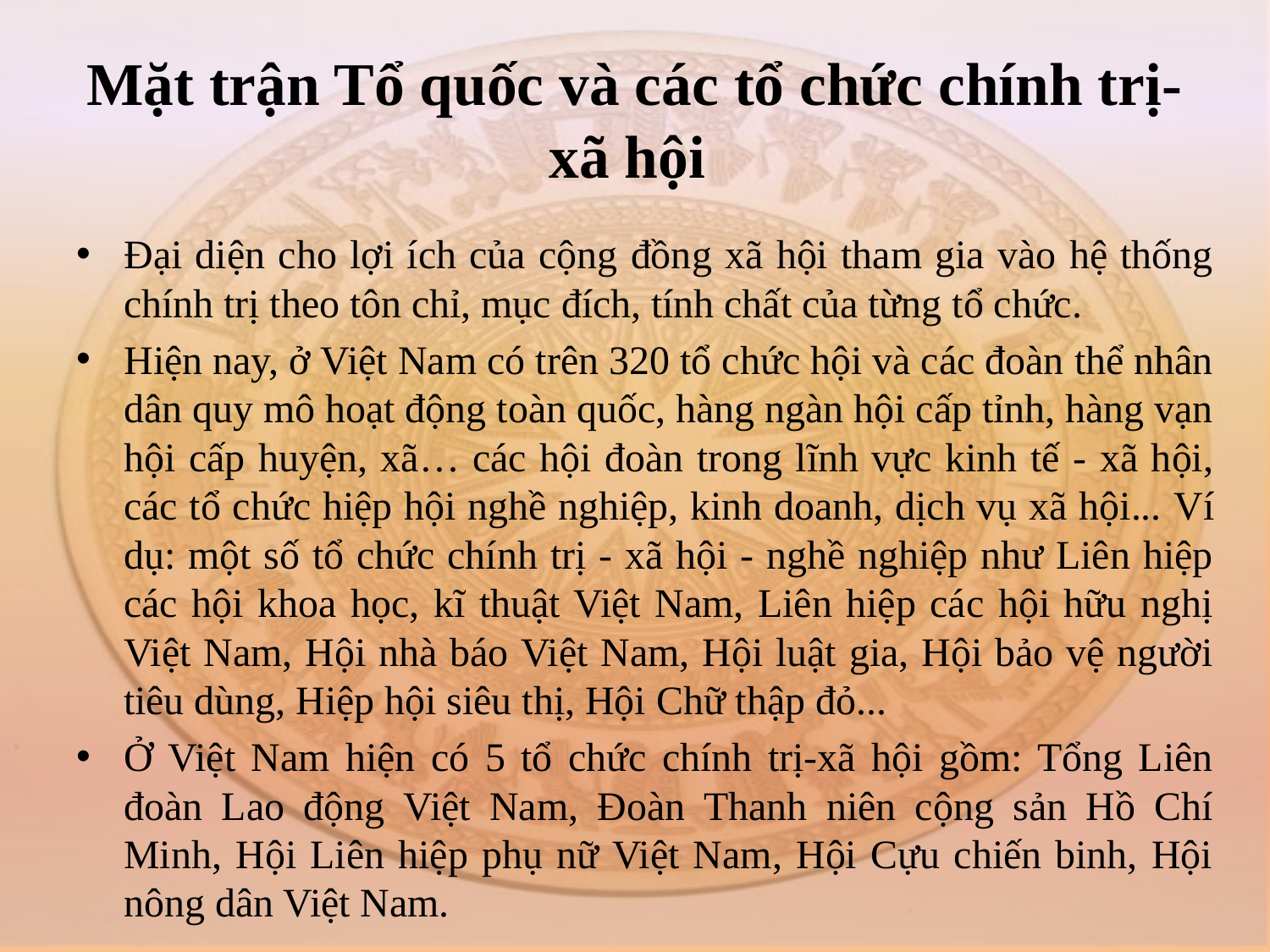

# Mặt trận Tổ quốc và các tổ chức chính trị-xã hội
Đại diện cho lợi ích của cộng đồng xã hội tham gia vào hệ thống chính trị theo tôn chỉ, mục đích, tính chất của từng tổ chức.
Hiện nay, ở Việt Nam có trên 320 tổ chức hội và các đoàn thể nhân dân quy mô hoạt động toàn quốc, hàng ngàn hội cấp tỉnh, hàng vạn hội cấp huyện, xã… các hội đoàn trong lĩnh vực kinh tế - xã hội, các tổ chức hiệp hội nghề nghiệp, kinh doanh, dịch vụ xã hội... Ví dụ: một số tổ chức chính trị - xã hội - nghề nghiệp như Liên hiệp các hội khoa học, kĩ thuật Việt Nam, Liên hiệp các hội hữu nghị Việt Nam, Hội nhà báo Việt Nam, Hội luật gia, Hội bảo vệ người tiêu dùng, Hiệp hội siêu thị, Hội Chữ thập đỏ...
Ở Việt Nam hiện có 5 tổ chức chính trị-xã hội gồm: Tổng Liên đoàn Lao động Việt Nam, Đoàn Thanh niên cộng sản Hồ Chí Minh, Hội Liên hiệp phụ nữ Việt Nam, Hội Cựu chiến binh, Hội nông dân Việt Nam.